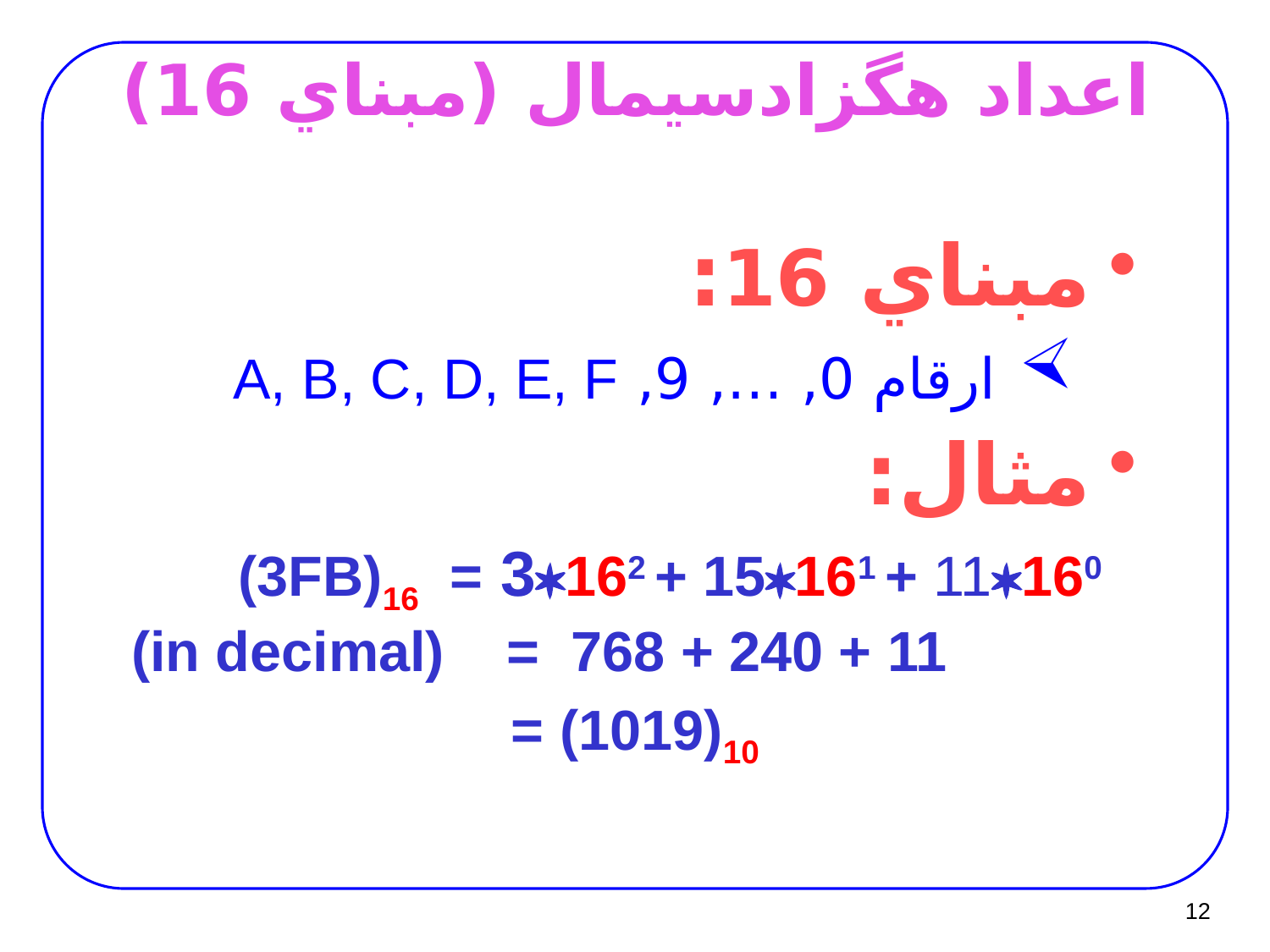

# اعداد هگزادسيمال (مبناي 16)
مبناي 16:
 ارقام 0, …, 9, A, B, C, D, E, F
مثال:
         (3FB)16  = 3∗162 + 15∗161 + 11∗160
(in decimal)    =  768 + 240 + 11
			     = (1019)10

12